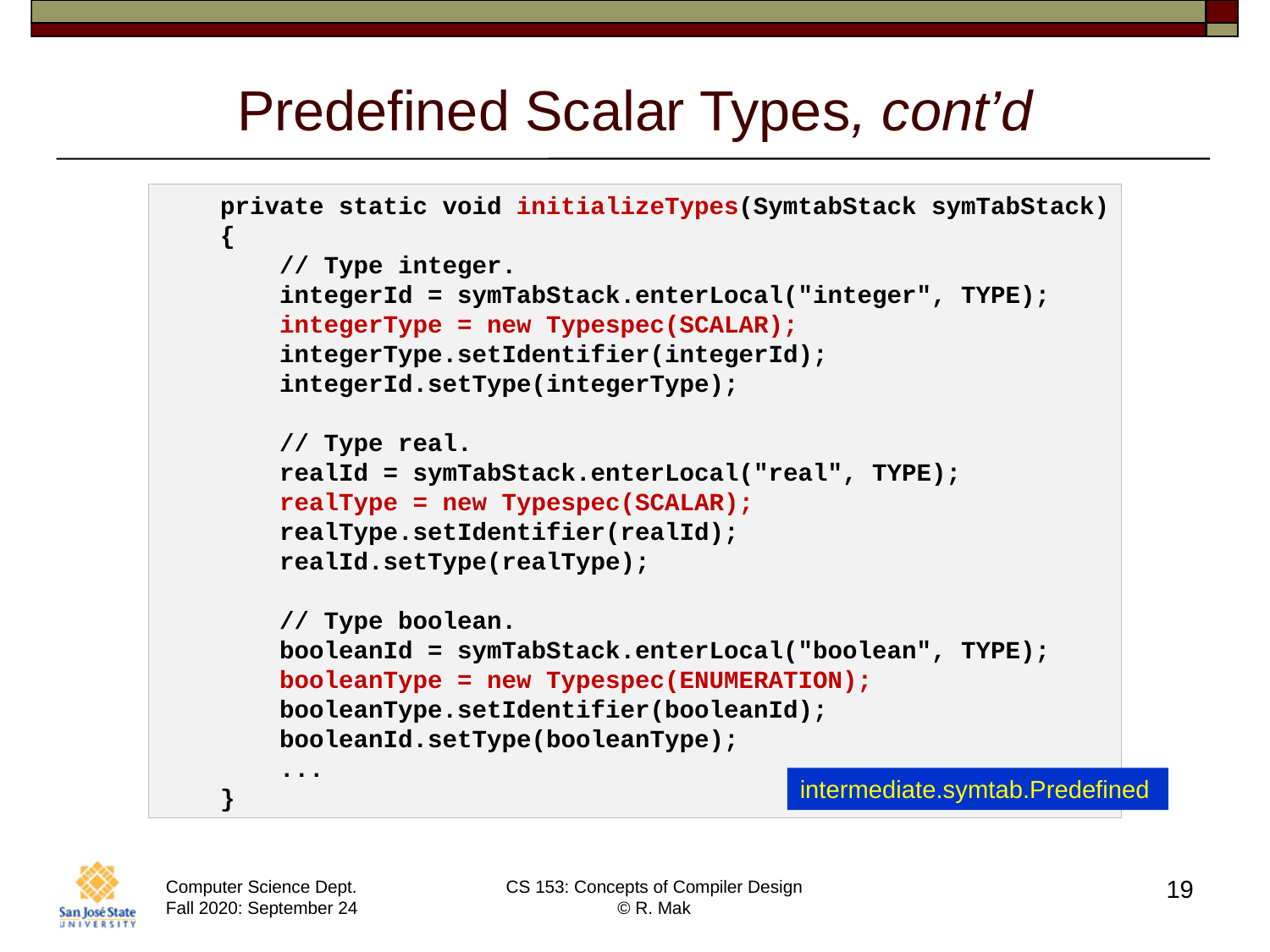

# Predefined Scalar Types, cont’d
    private static void initializeTypes(SymtabStack symTabStack)
    {
        // Type integer.
        integerId = symTabStack.enterLocal("integer", TYPE);
        integerType = new Typespec(SCALAR);
        integerType.setIdentifier(integerId);
        integerId.setType(integerType);
        // Type real.
        realId = symTabStack.enterLocal("real", TYPE);
        realType = new Typespec(SCALAR);
        realType.setIdentifier(realId);
        realId.setType(realType);
        // Type boolean.
        booleanId = symTabStack.enterLocal("boolean", TYPE);
        booleanType = new Typespec(ENUMERATION);
        booleanType.setIdentifier(booleanId);
        booleanId.setType(booleanType);
        ...
    }
intermediate.symtab.Predefined
19